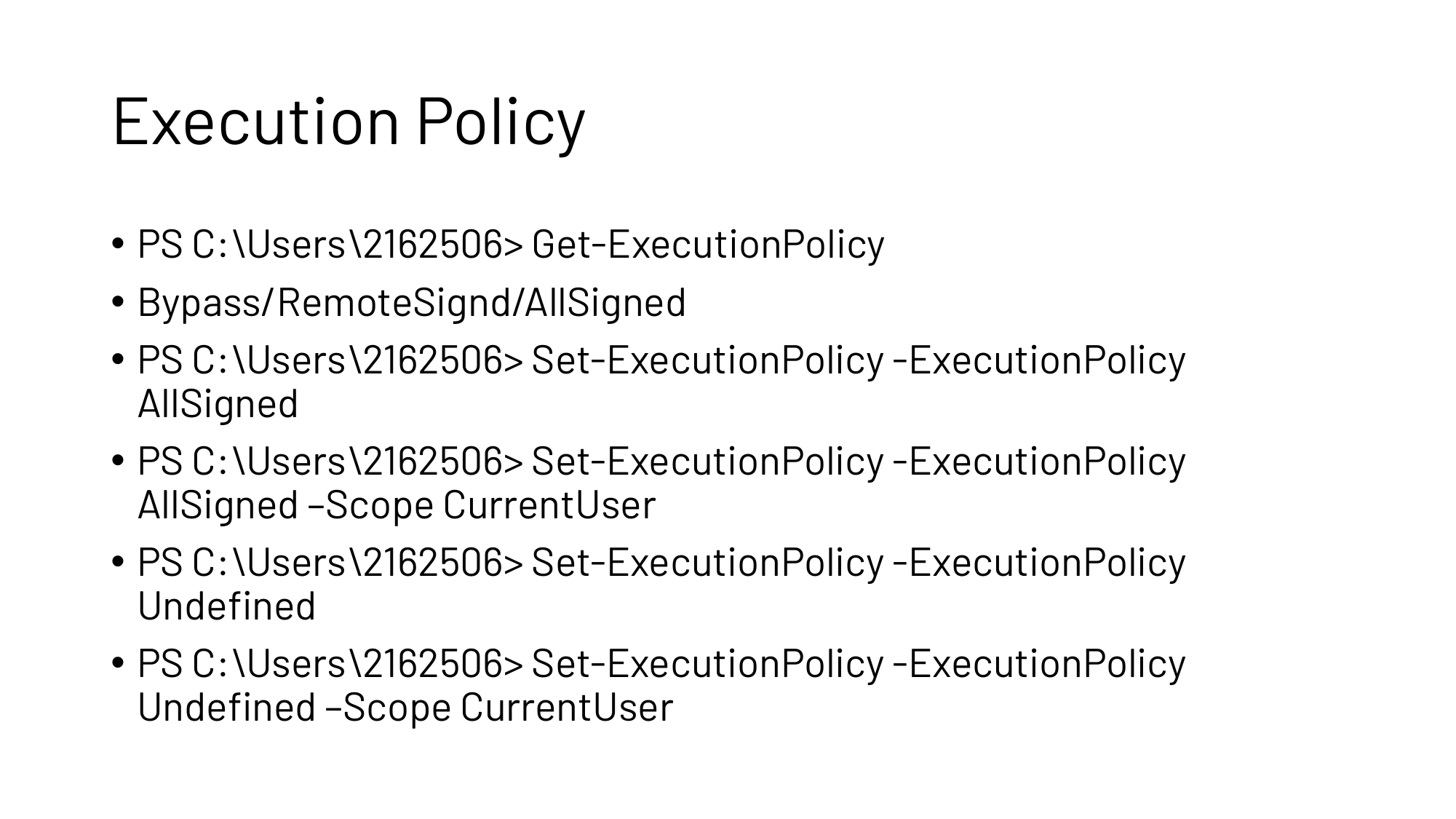

# Execution Policy
PS C:\Users\2162506> Get-ExecutionPolicy
Bypass/RemoteSignd/AllSigned
PS C:\Users\2162506> Set-ExecutionPolicy -ExecutionPolicy AllSigned
PS C:\Users\2162506> Set-ExecutionPolicy -ExecutionPolicy AllSigned –Scope CurrentUser
PS C:\Users\2162506> Set-ExecutionPolicy -ExecutionPolicy Undefined
PS C:\Users\2162506> Set-ExecutionPolicy -ExecutionPolicy Undefined –Scope CurrentUser